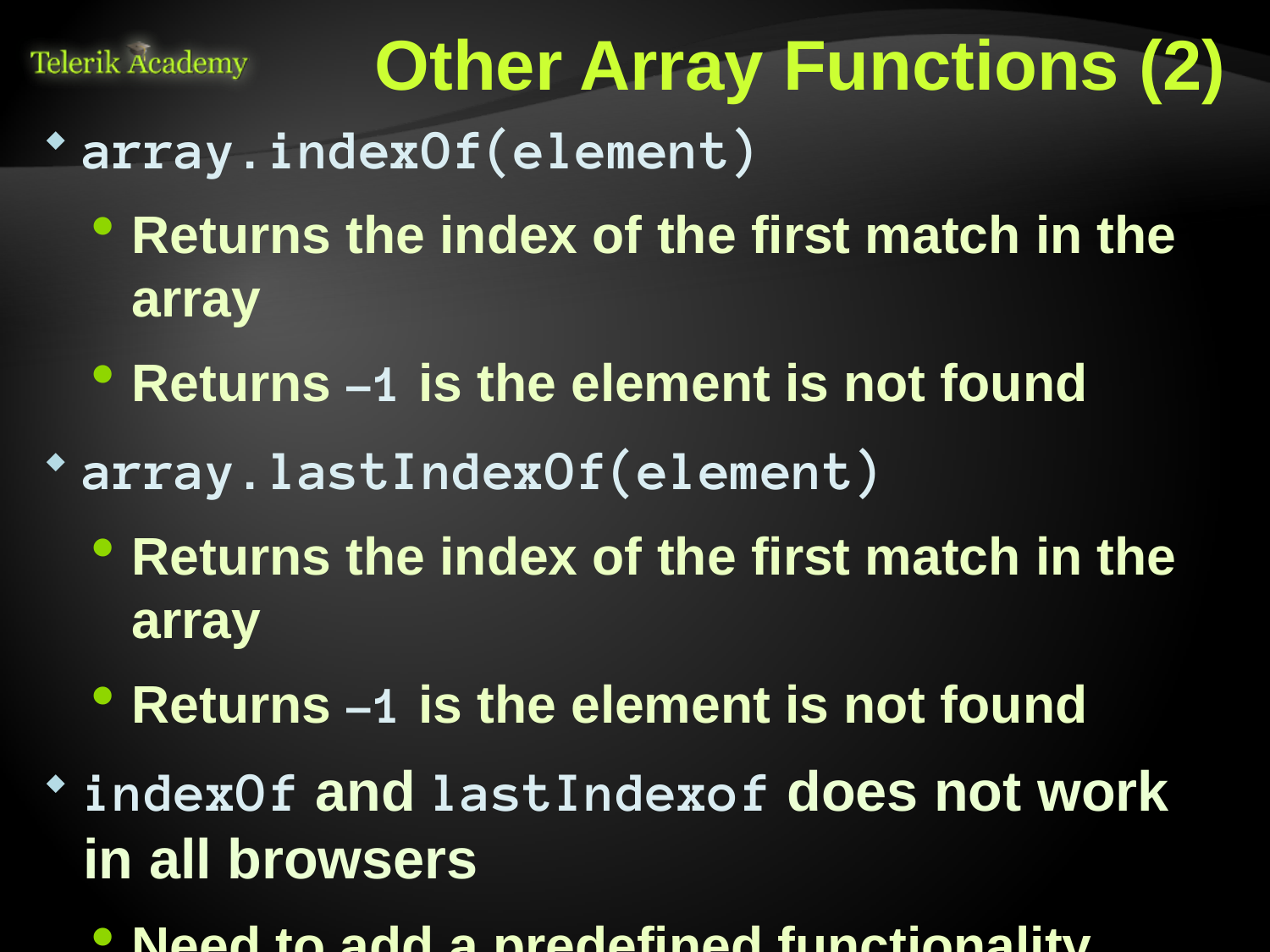

# Other Array Functions (2)
array.indexOf(element)
Returns the index of the first match in the array
Returns -1 is the element is not found
array.lastIndexOf(element)
Returns the index of the first match in the array
Returns -1 is the element is not found
indexOf and lastIndexof does not work in all browsers
Need to add a predefined functionality